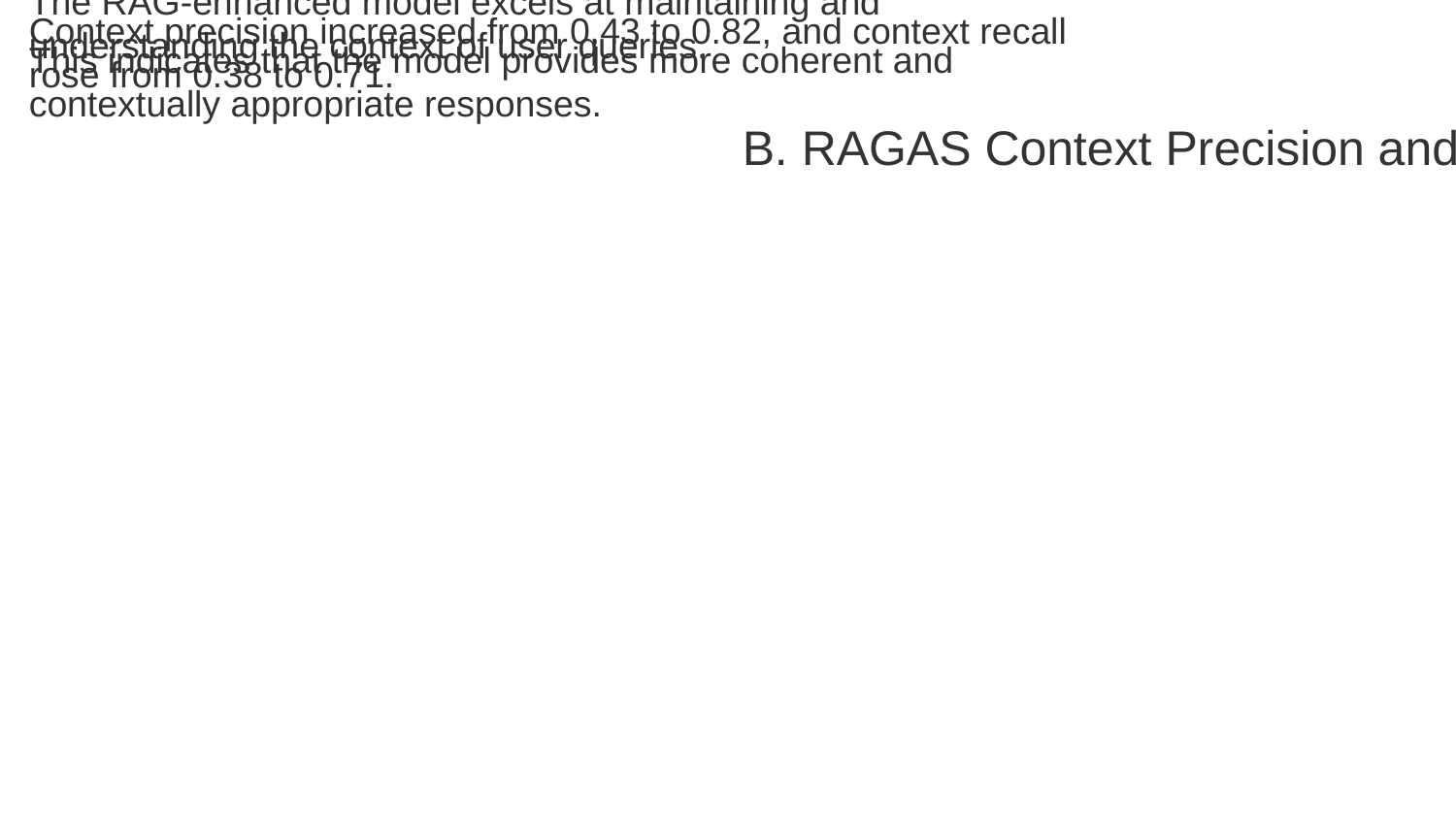

The RAG-enhanced model excels at maintaining and understanding the context of user queries.
Context precision increased from 0.43 to 0.82, and context recall rose from 0.38 to 0.71.
This indicates that the model provides more coherent and contextually appropriate responses.
B. RAGAS Context Precision and Recall